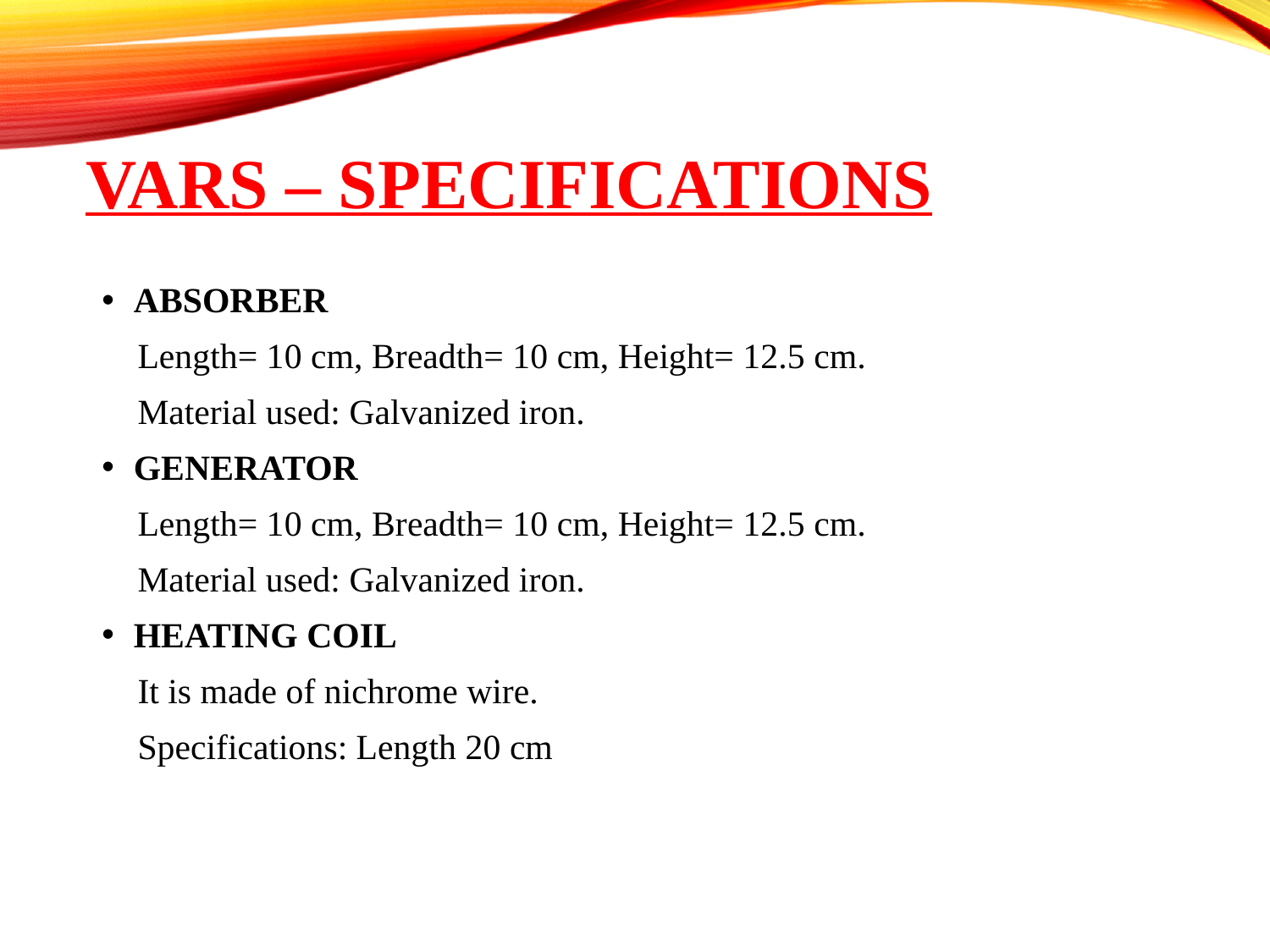

# VARS – Specifications
ABSORBER
    Length= 10 cm, Breadth= 10 cm, Height= 12.5 cm.
    Material used: Galvanized iron.
GENERATOR
    Length= 10 cm, Breadth= 10 cm, Height= 12.5 cm.
    Material used: Galvanized iron.
HEATING COIL
    It is made of nichrome wire.
    Specifications: Length 20 cm